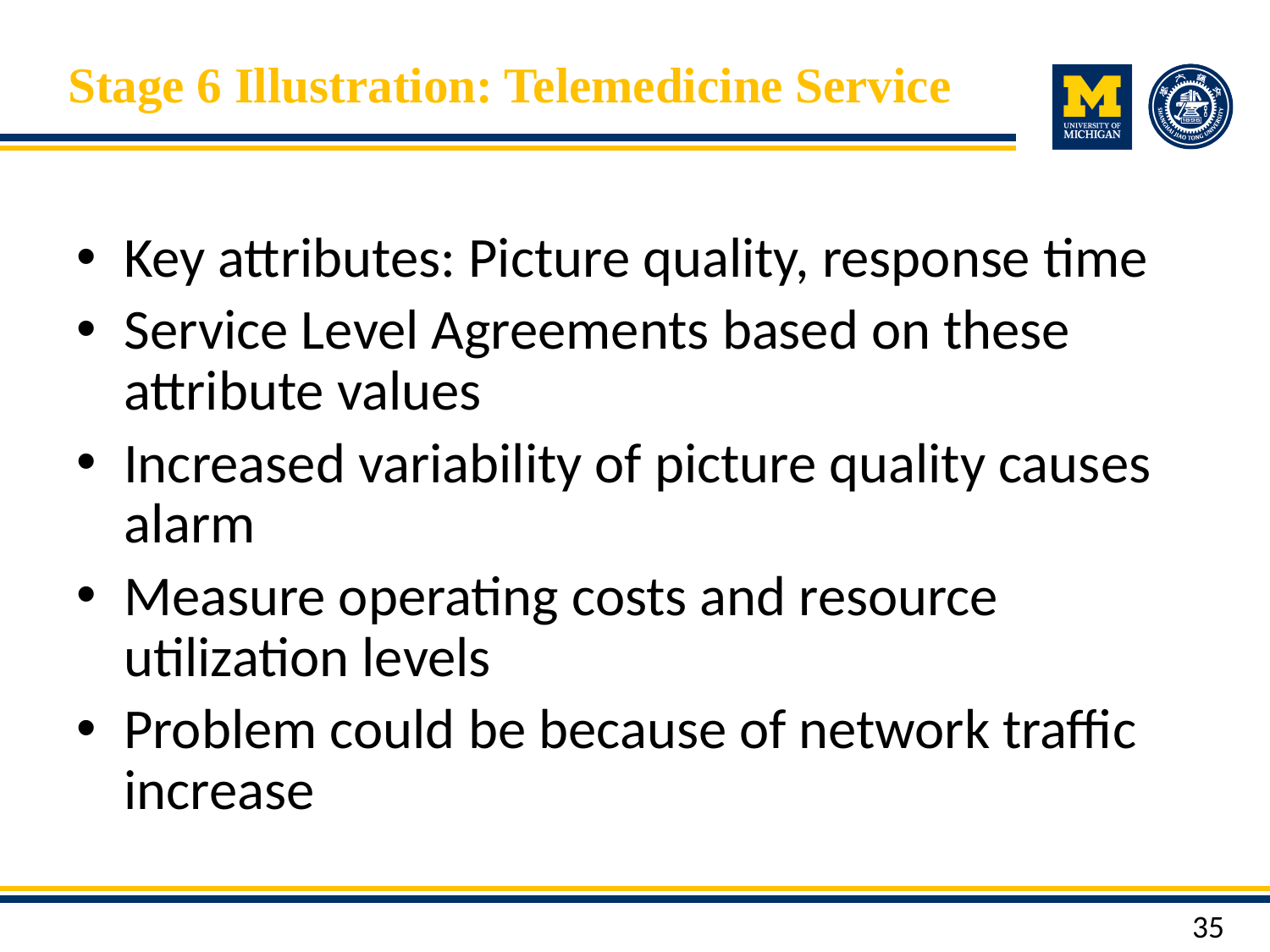

# Stage 6 Illustration: Telemedicine Service
Key attributes: Picture quality, response time
Service Level Agreements based on these attribute values
Increased variability of picture quality causes alarm
Measure operating costs and resource utilization levels
Problem could be because of network traffic increase